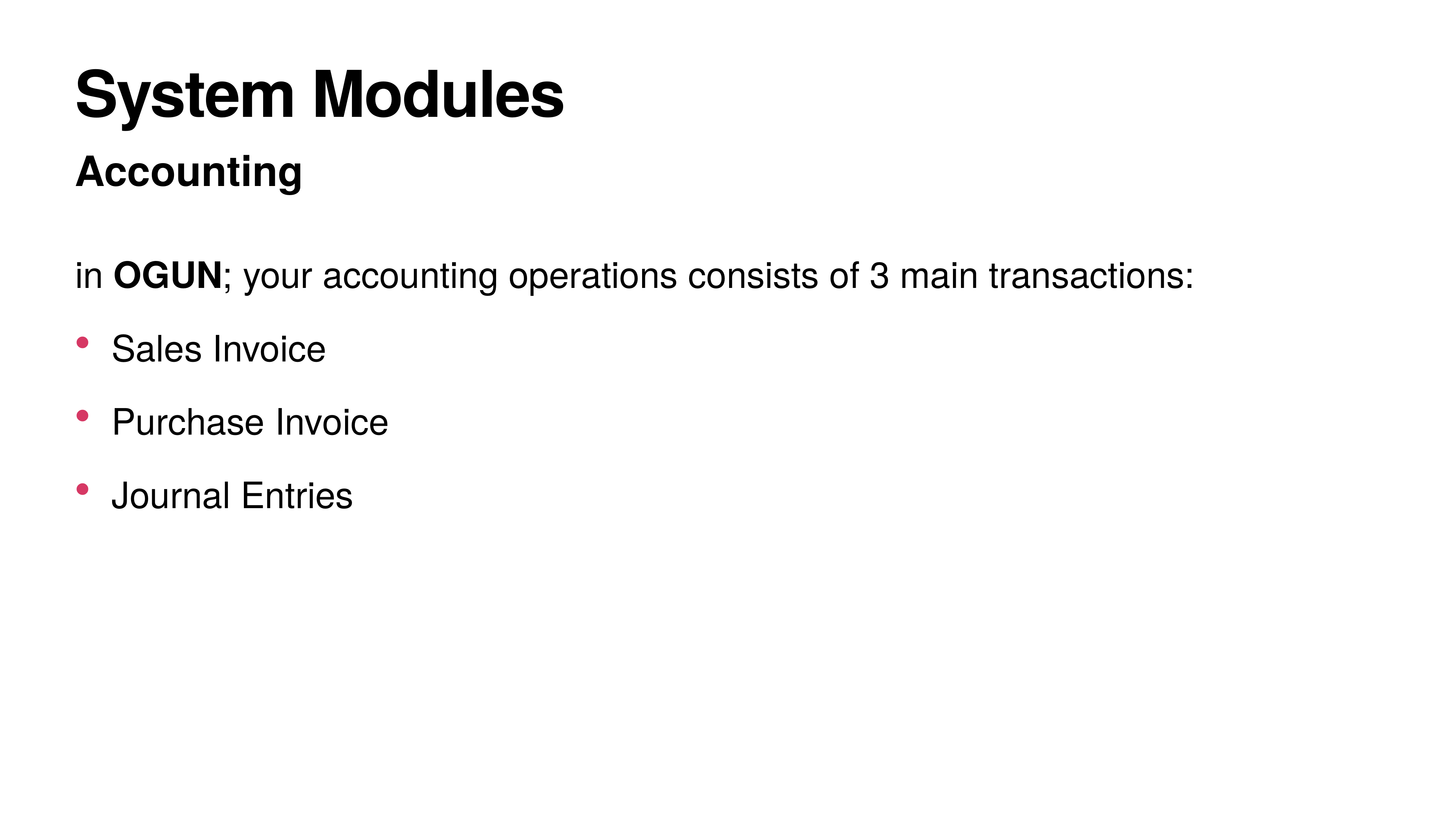

# System Modules
Accounting
in OGUN; your accounting operations consists of 3 main transactions:
Sales Invoice
Purchase Invoice
Journal Entries